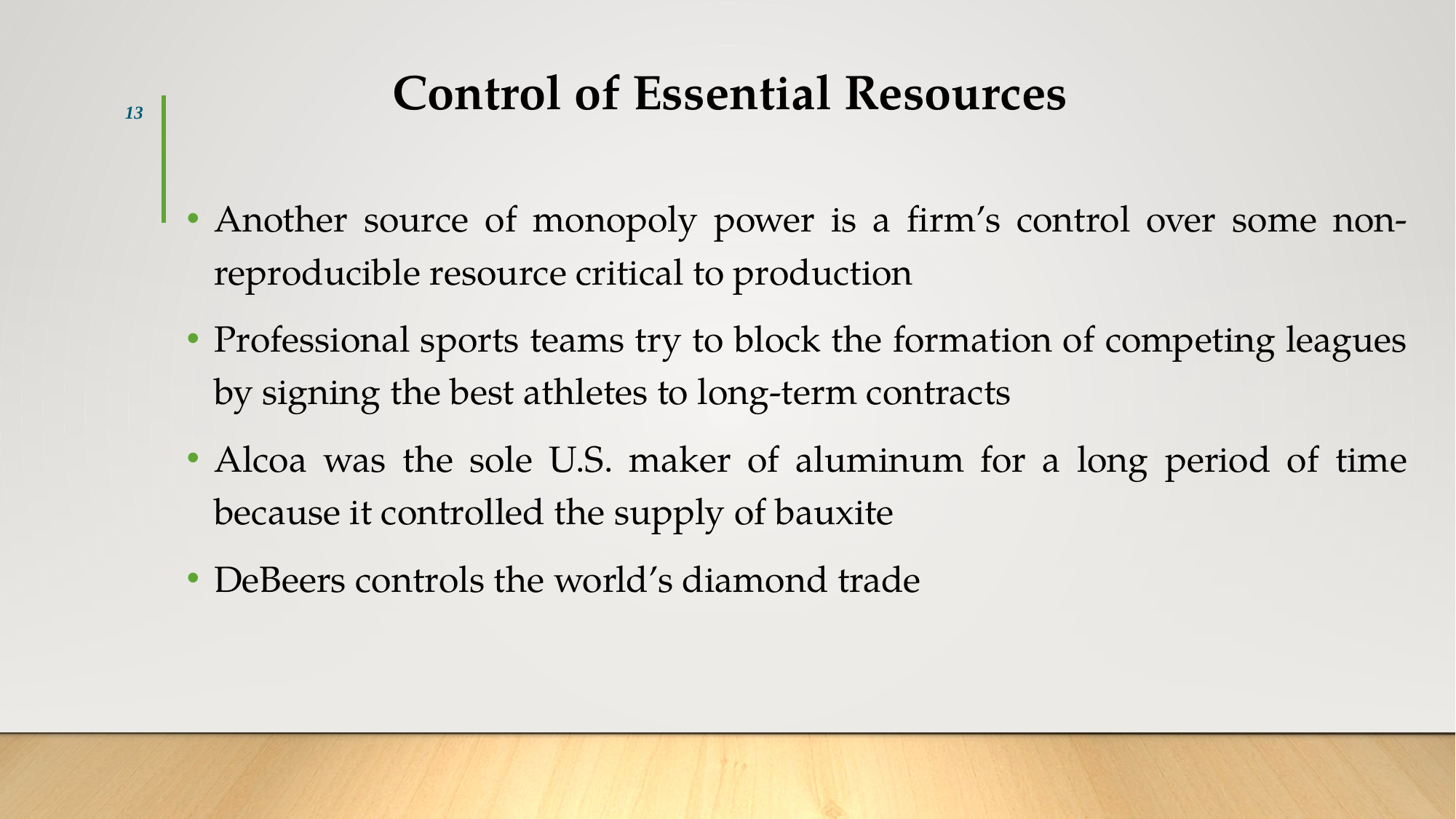

# Control of Essential Resources
13
Another source of monopoly power is a firm’s control over some non-reproducible resource critical to production
Professional sports teams try to block the formation of competing leagues by signing the best athletes to long-term contracts
Alcoa was the sole U.S. maker of aluminum for a long period of time because it controlled the supply of bauxite
DeBeers controls the world’s diamond trade